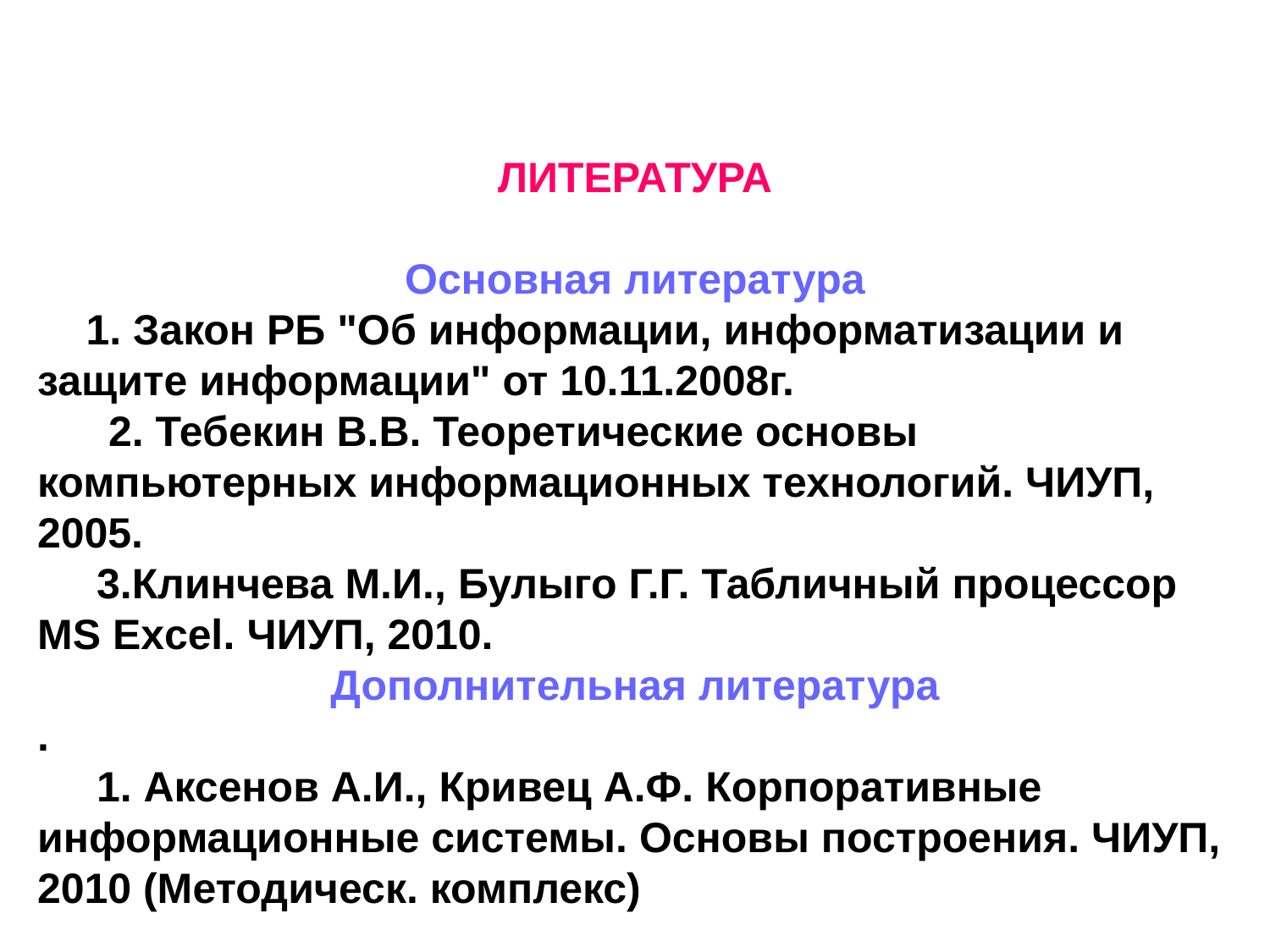

ЛИТЕРАТУРА

Основная литература
     1. Закон РБ "Об информации, информатизации и защите информации" от 10.11.2008г.
      2. Тебекин В.В. Теоретические основы компьютерных информационных технологий. ЧИУП, 2005.
     3.Клинчева М.И., Булыго Г.Г. Табличный процессор MS Excel. ЧИУП, 2010.
Дополнительная литература
.
     1. Аксенов А.И., Кривец А.Ф. Корпоративные информационные системы. Основы построения. ЧИУП, 2010 (Методическ. комплекс)